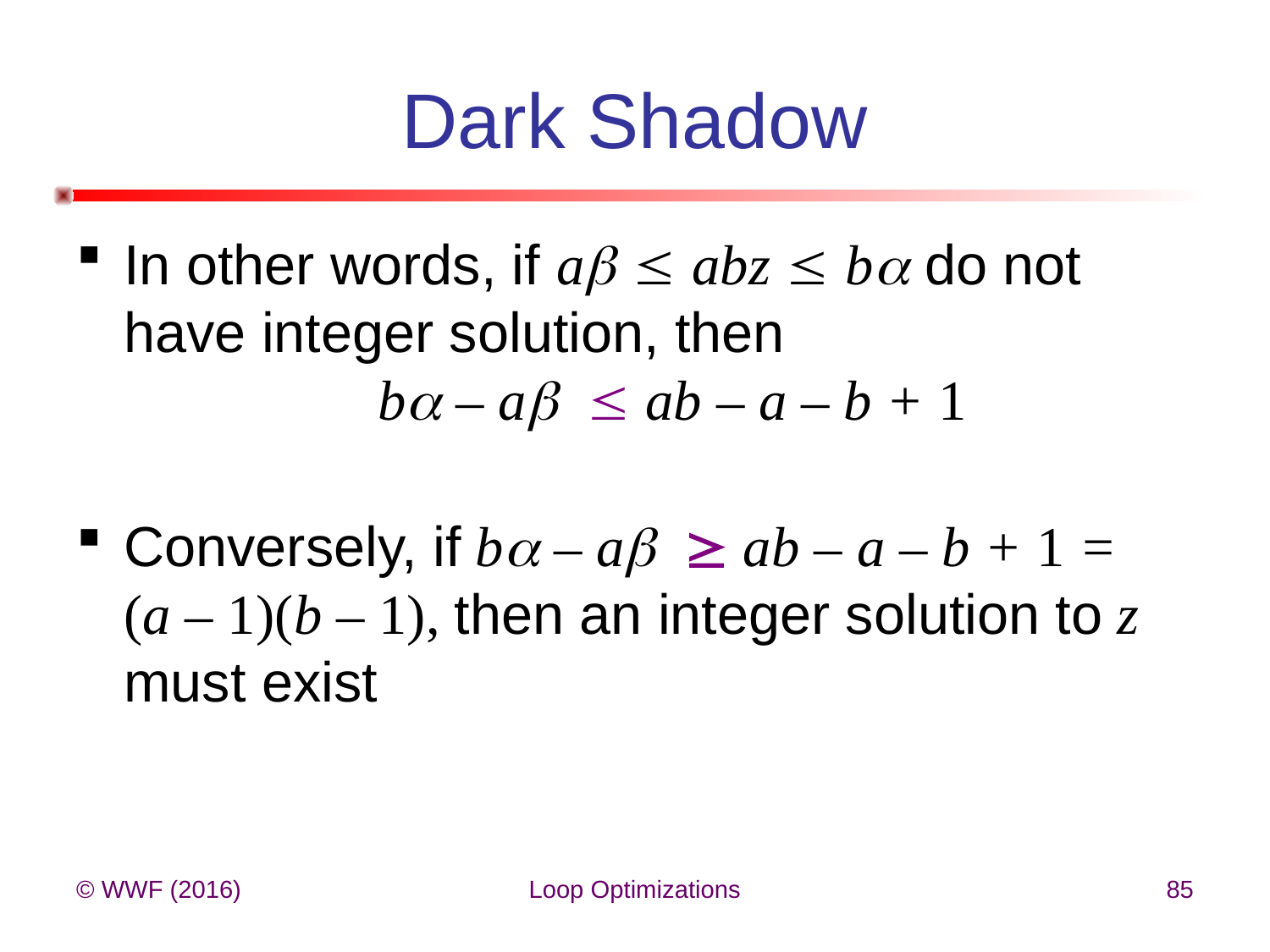

# Dark Shadow
In other words, if aβ ≤ abz ≤ bα do not have integer solution, then
		bα – aβ  ≤ ab – a – b + 1

Conversely, if bα – aβ  ≥ ab – a – b + 1 =
(a – 1)(b – 1), then an integer solution to z must exist
© WWF (2016)
Loop Optimizations
85